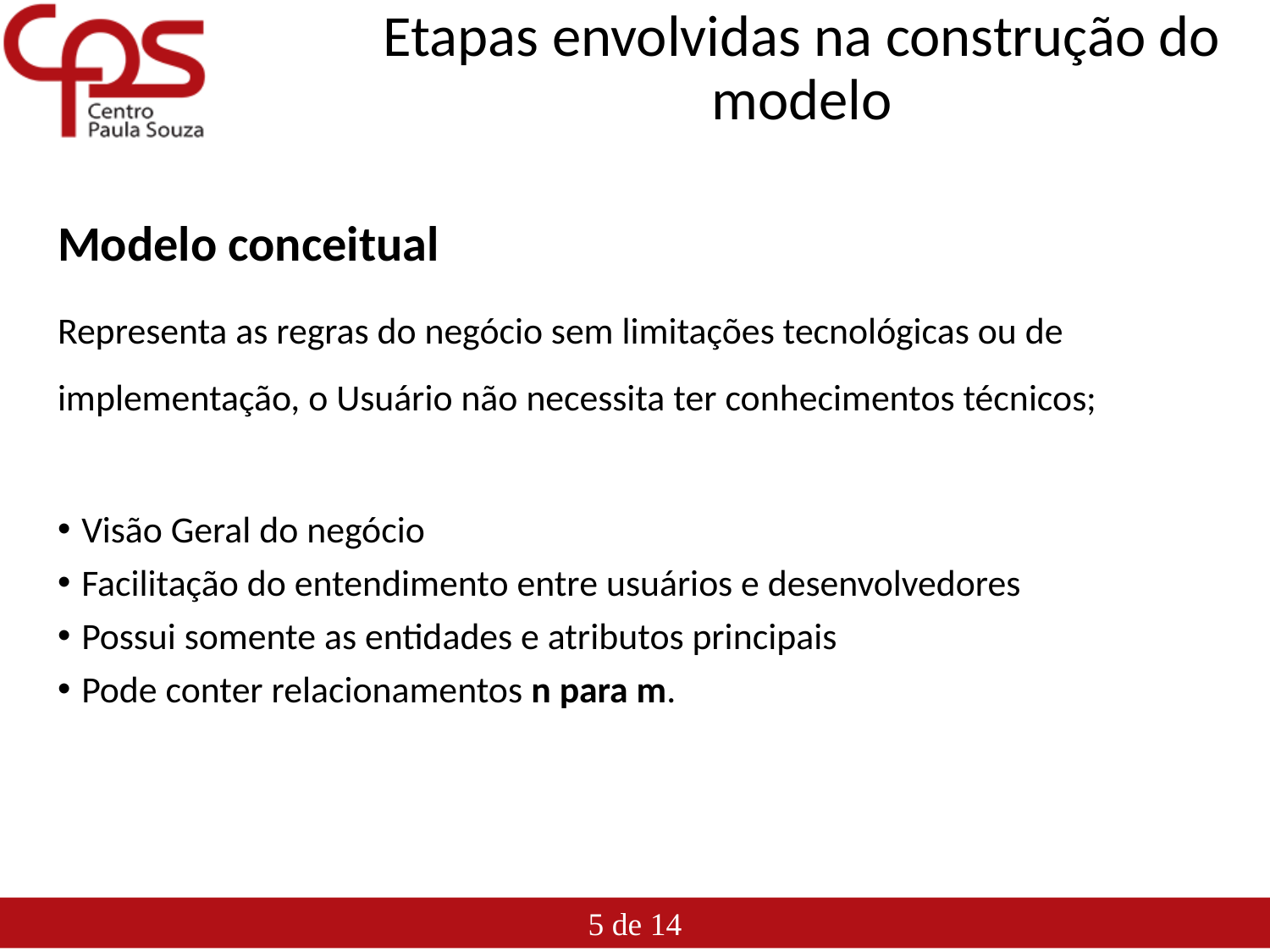

# Etapas envolvidas na construção do modelo
Modelo conceitual
Representa as regras do negócio sem limitações tecnológicas ou de implementação, o Usuário não necessita ter conhecimentos técnicos;

Visão Geral do negócio
Facilitação do entendimento entre usuários e desenvolvedores
Possui somente as entidades e atributos principais
Pode conter relacionamentos n para m.